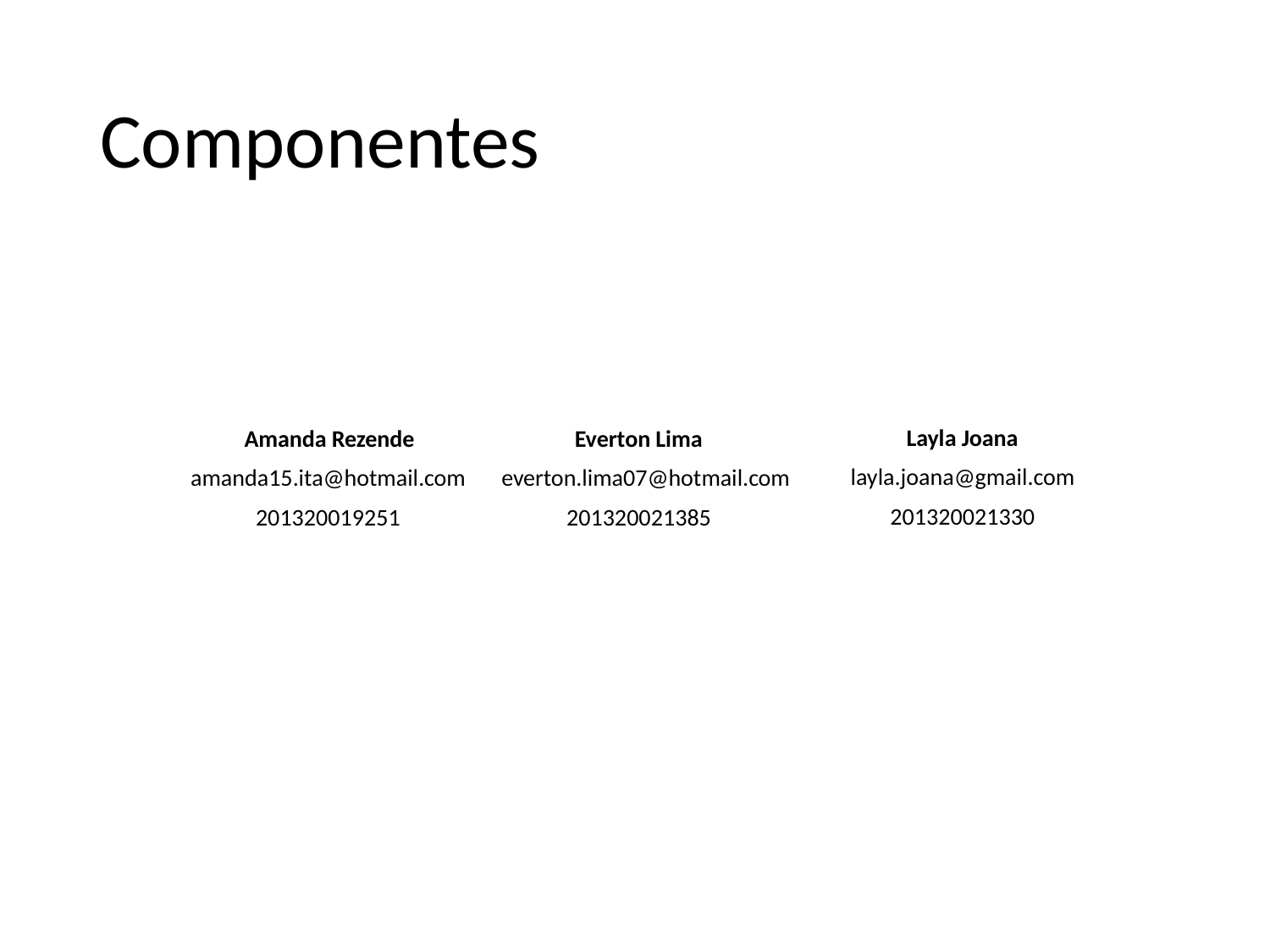

# Componentes
Layla Joana
Amanda Rezende
Everton Lima
layla.joana@gmail.com
amanda15.ita@hotmail.com
everton.lima07@hotmail.com
201320021330
201320019251
201320021385